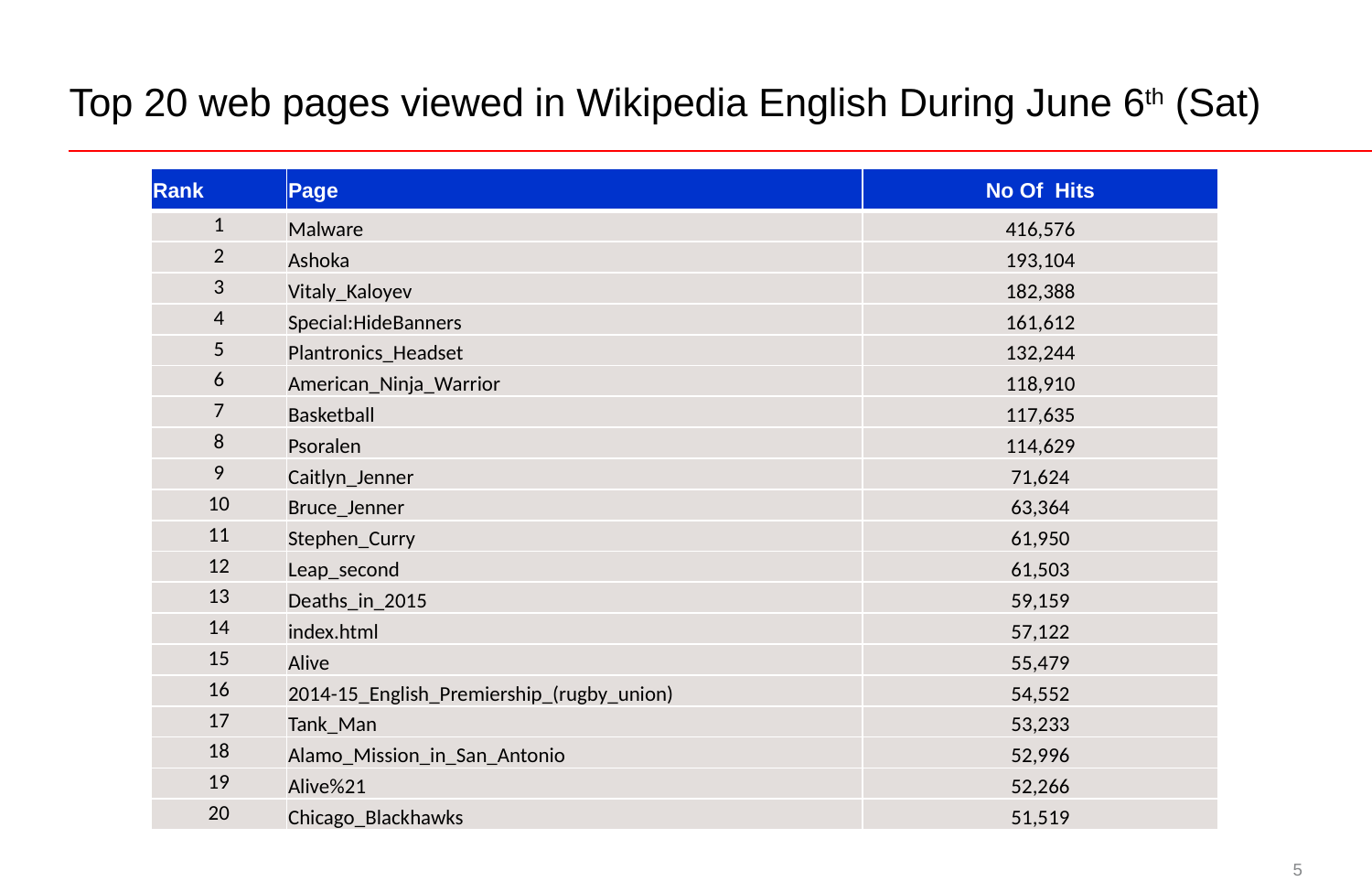

# Top 20 web pages viewed in Wikipedia English During June 6th (Sat)
| Rank | Page | No Of Hits |
| --- | --- | --- |
| 1 | Malware | 416,576 |
| 2 | Ashoka | 193,104 |
| 3 | Vitaly\_Kaloyev | 182,388 |
| 4 | Special:HideBanners | 161,612 |
| 5 | Plantronics\_Headset | 132,244 |
| 6 | American\_Ninja\_Warrior | 118,910 |
| 7 | Basketball | 117,635 |
| 8 | Psoralen | 114,629 |
| 9 | Caitlyn\_Jenner | 71,624 |
| 10 | Bruce\_Jenner | 63,364 |
| 11 | Stephen\_Curry | 61,950 |
| 12 | Leap\_second | 61,503 |
| 13 | Deaths\_in\_2015 | 59,159 |
| 14 | index.html | 57,122 |
| 15 | Alive | 55,479 |
| 16 | 2014-15\_English\_Premiership\_(rugby\_union) | 54,552 |
| 17 | Tank\_Man | 53,233 |
| 18 | Alamo\_Mission\_in\_San\_Antonio | 52,996 |
| 19 | Alive%21 | 52,266 |
| 20 | Chicago\_Blackhawks | 51,519 |